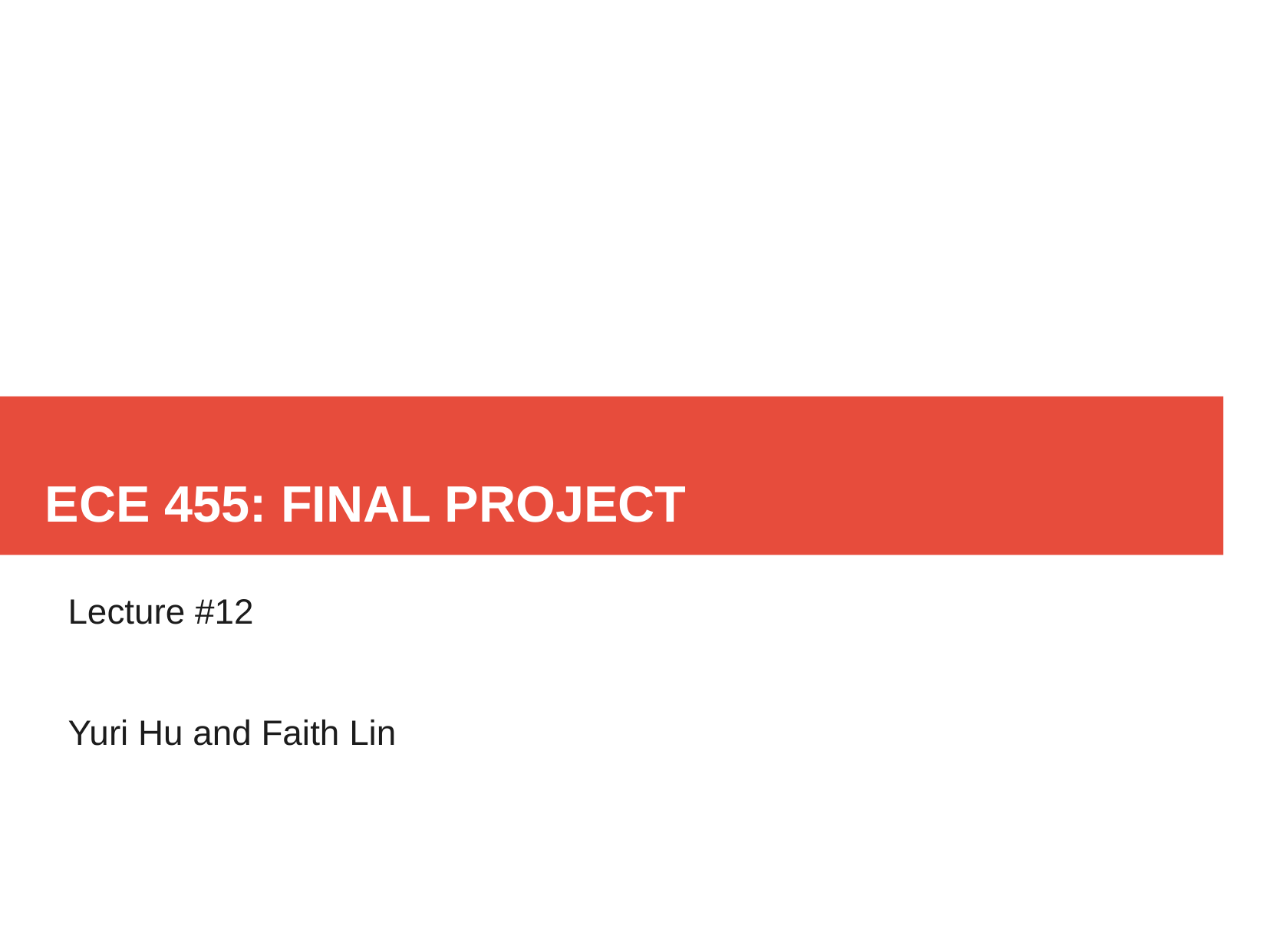

ECE 455: FINAL PROJECT
Lecture #12

Yuri Hu and Faith Lin